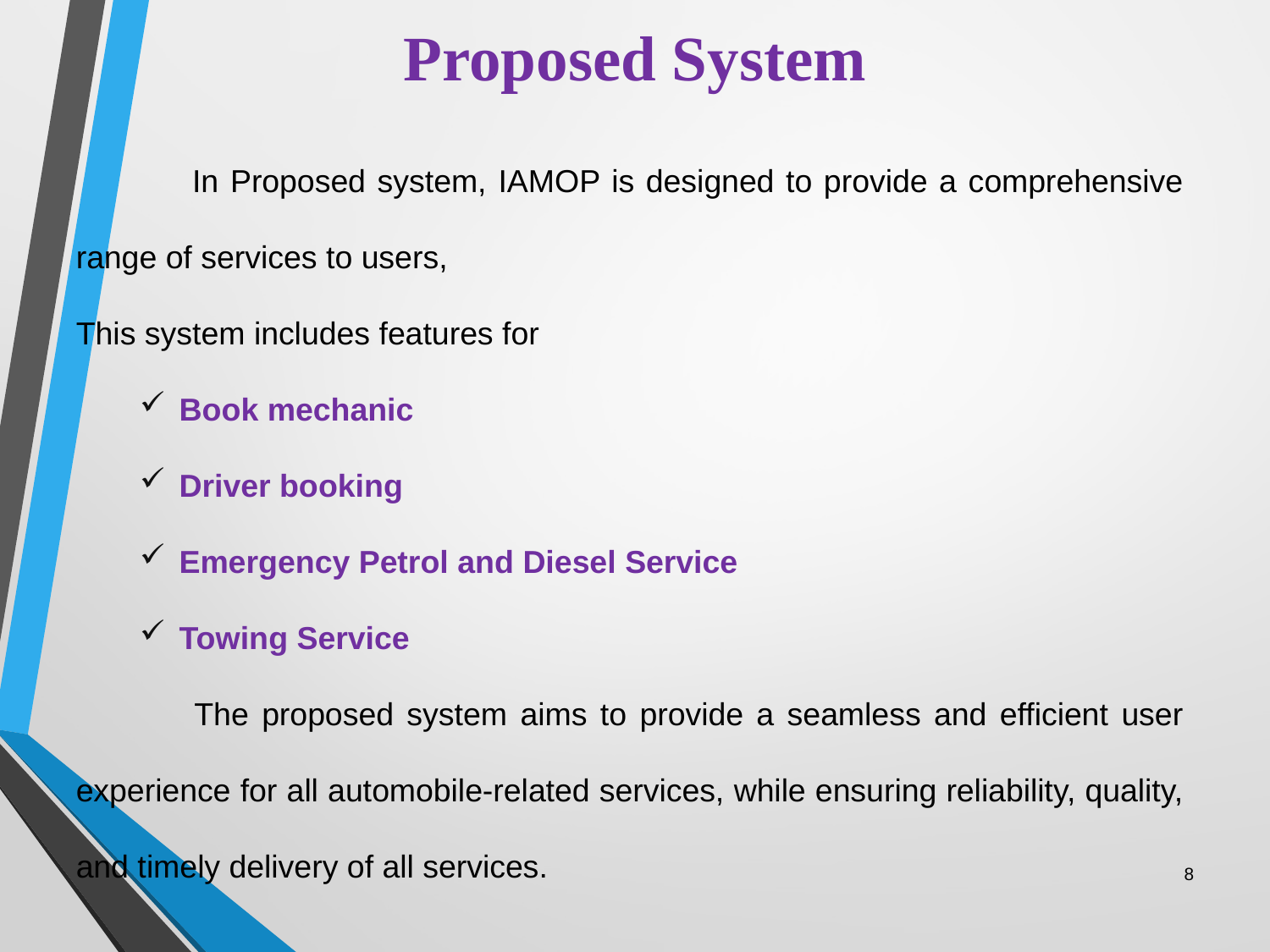

# Proposed System
          In Proposed system, IAMOP is designed to provide a comprehensive range of services to users,
This system includes features for
Book mechanic
Driver booking
Emergency Petrol and Diesel Service
Towing Service
         The proposed system aims to provide a seamless and efficient user experience for all automobile-related services, while ensuring reliability, quality, and timely delivery of all services.
8